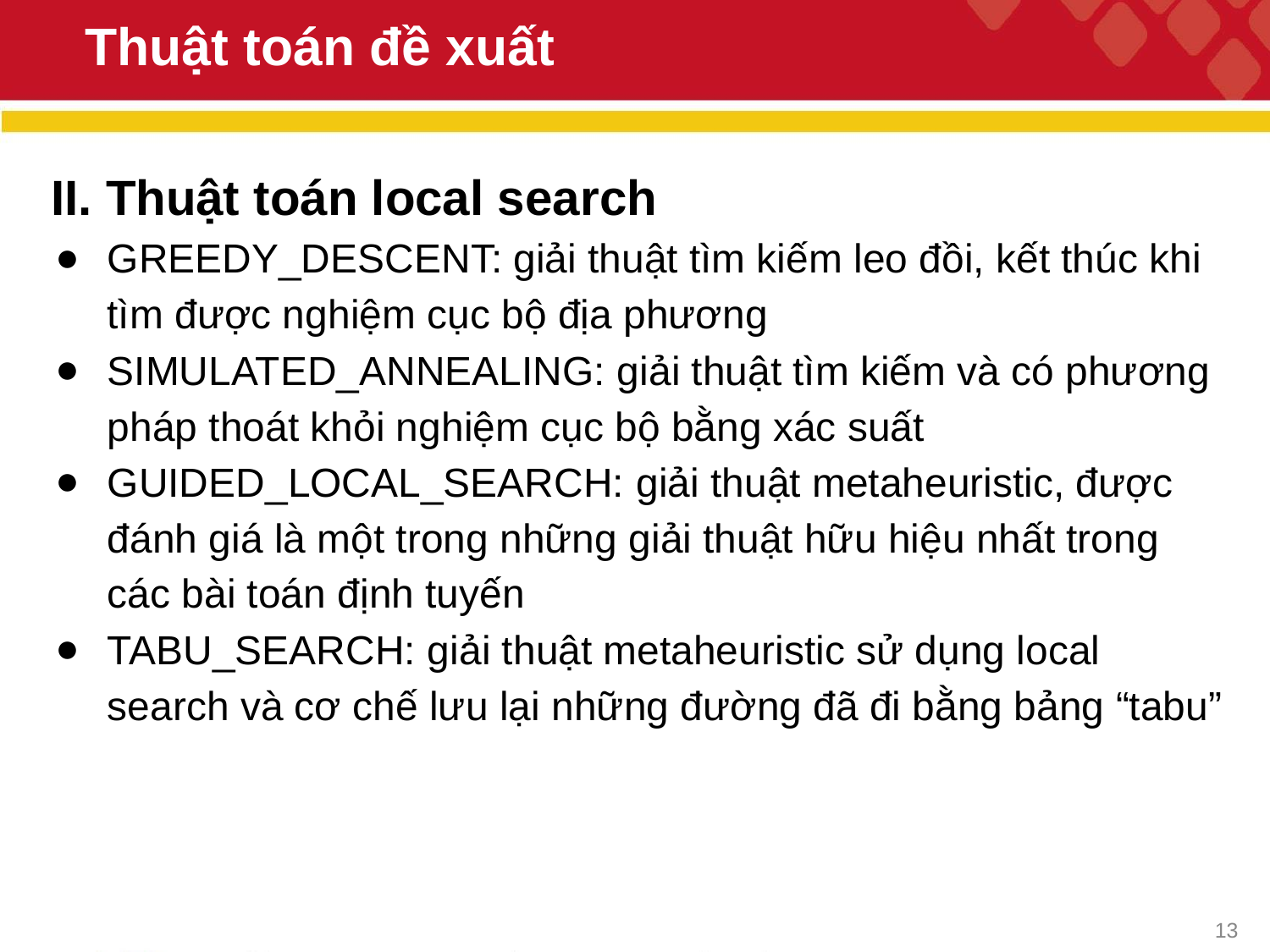

# Thuật toán đề xuất
II. Thuật toán local search
GREEDY_DESCENT: giải thuật tìm kiếm leo đồi, kết thúc khi tìm được nghiệm cục bộ địa phương
SIMULATED_ANNEALING: giải thuật tìm kiếm và có phương pháp thoát khỏi nghiệm cục bộ bằng xác suất
GUIDED_LOCAL_SEARCH: giải thuật metaheuristic, được đánh giá là một trong những giải thuật hữu hiệu nhất trong các bài toán định tuyến
TABU_SEARCH: giải thuật metaheuristic sử dụng local search và cơ chế lưu lại những đường đã đi bằng bảng “tabu”

13